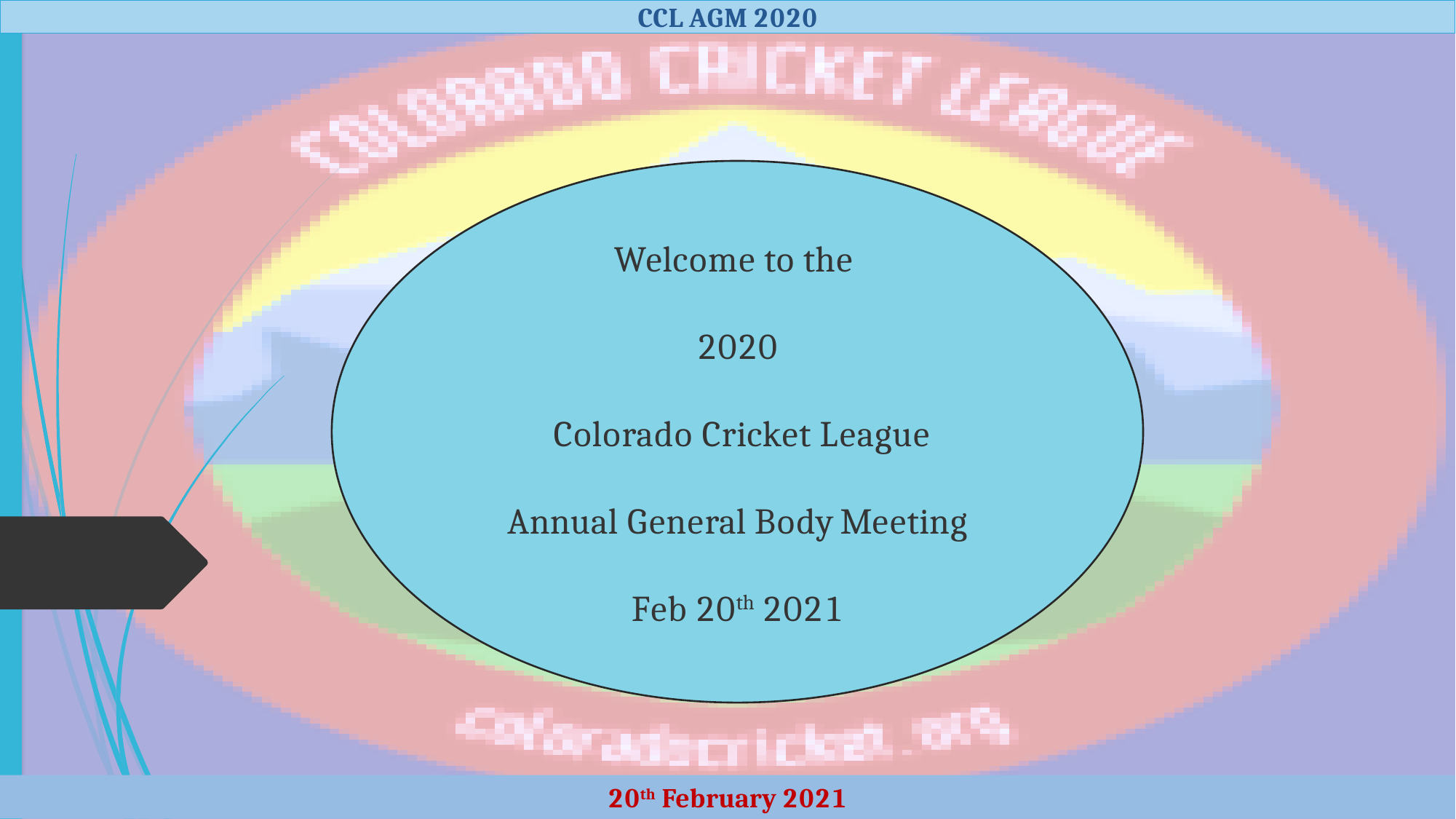

Welcome to the

2020

 Colorado Cricket League

Annual General Body Meeting

Feb 20th 2021